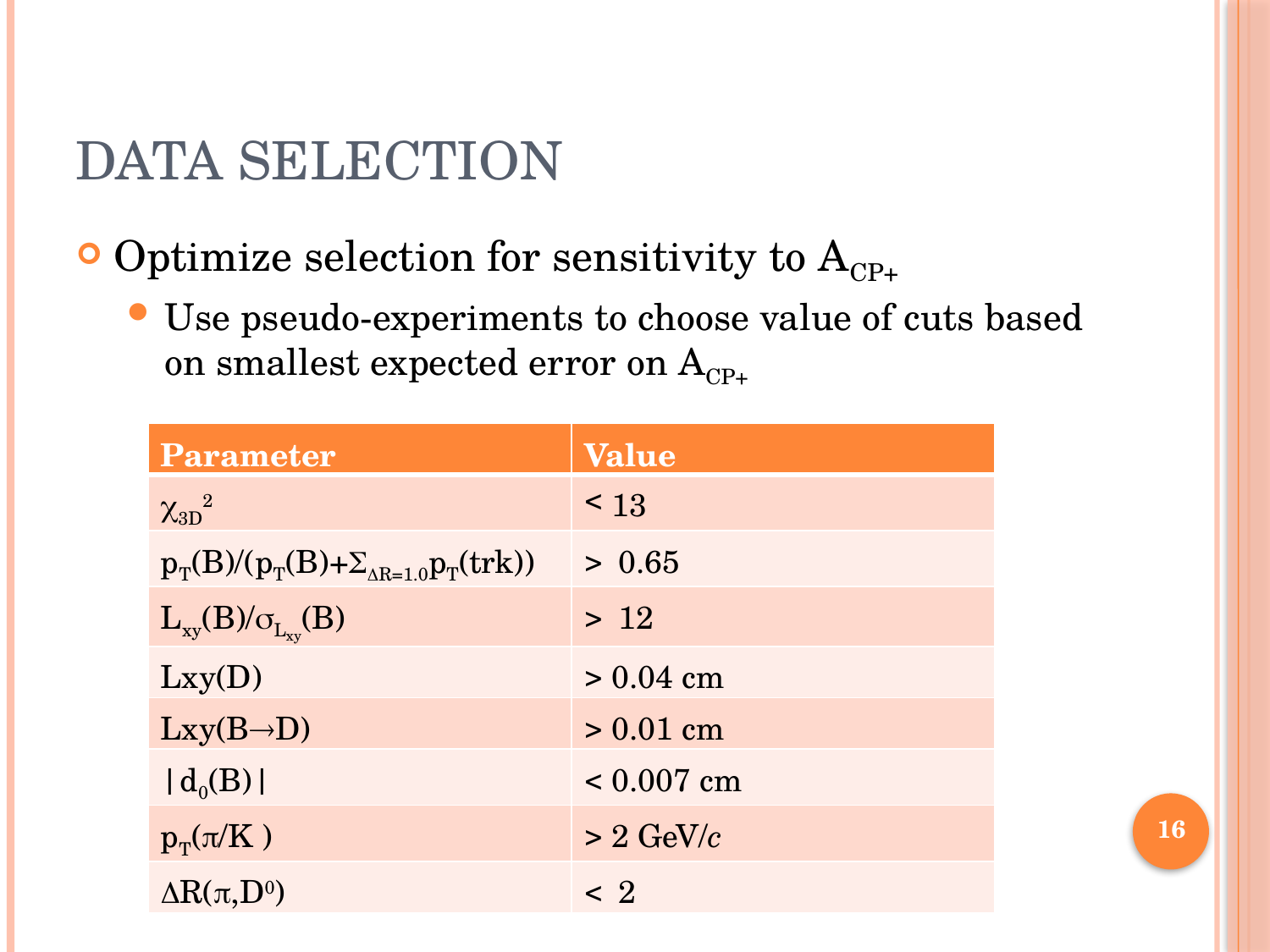

# Data Selection
Optimize selection for sensitivity to ACP+
Use pseudo-experiments to choose value of cuts based on smallest expected error on ACP+
| Parameter | Value |
| --- | --- |
| χ3D2 | 13 |
| pT(B)/(pT(B)+ΣΔR=1.0pT(trk)) | > 0.65 |
| Lxy(B)/σLxy(B) | > 12 |
| Lxy(D) | > 0.04 cm |
| Lxy(B→D) | > 0.01 cm |
| |d0(B)| | < 0.007 cm |
| pT(π/K ) | > 2 GeV/c |
| ΔR(π,D0) | < 2 |
Table of selection requirements
16